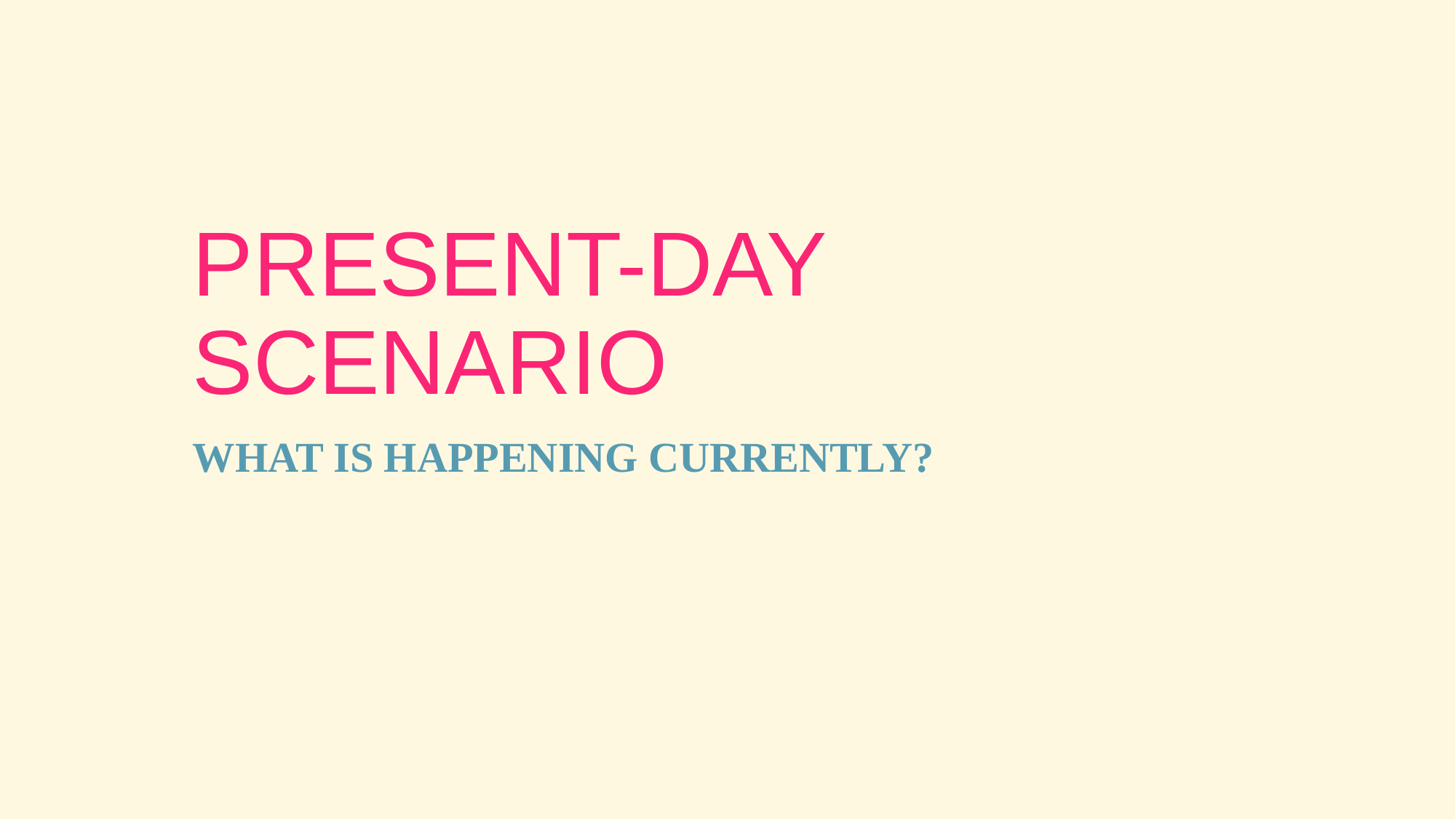

# PRESENT-DAY SCENARIO
WHAT IS HAPPENING CURRENTLY?